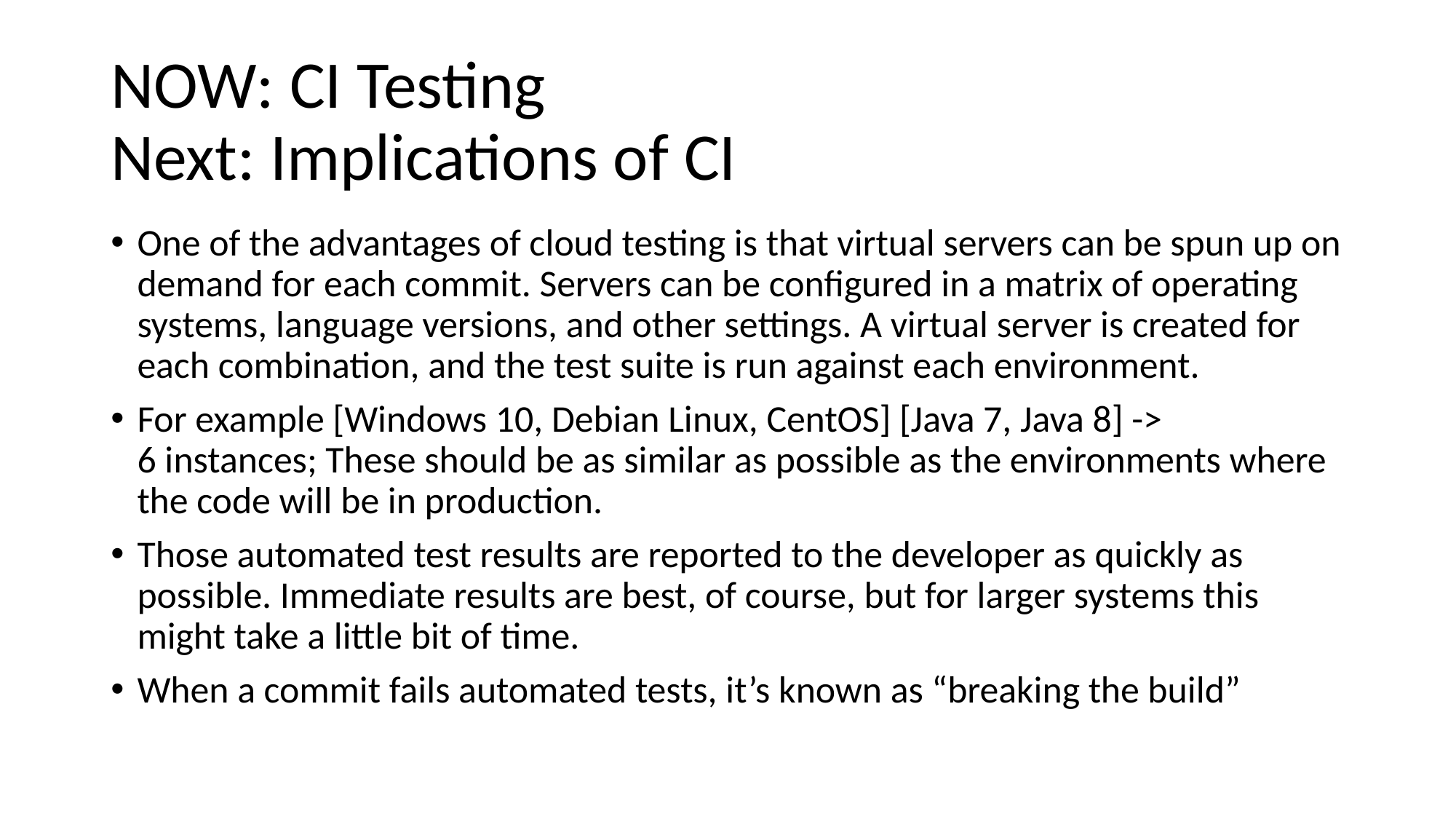

# NOW: CI Testing Next: Implications of CI
One of the advantages of cloud testing is that virtual servers can be spun up on demand for each commit. Servers can be configured in a matrix of operating systems, language versions, and other settings. A virtual server is created for each combination, and the test suite is run against each environment.
For example [Windows 10, Debian Linux, CentOS] [Java 7, Java 8] -> 6 instances; These should be as similar as possible as the environments where the code will be in production.
Those automated test results are reported to the developer as quickly as possible. Immediate results are best, of course, but for larger systems this might take a little bit of time.
When a commit fails automated tests, it’s known as “breaking the build”